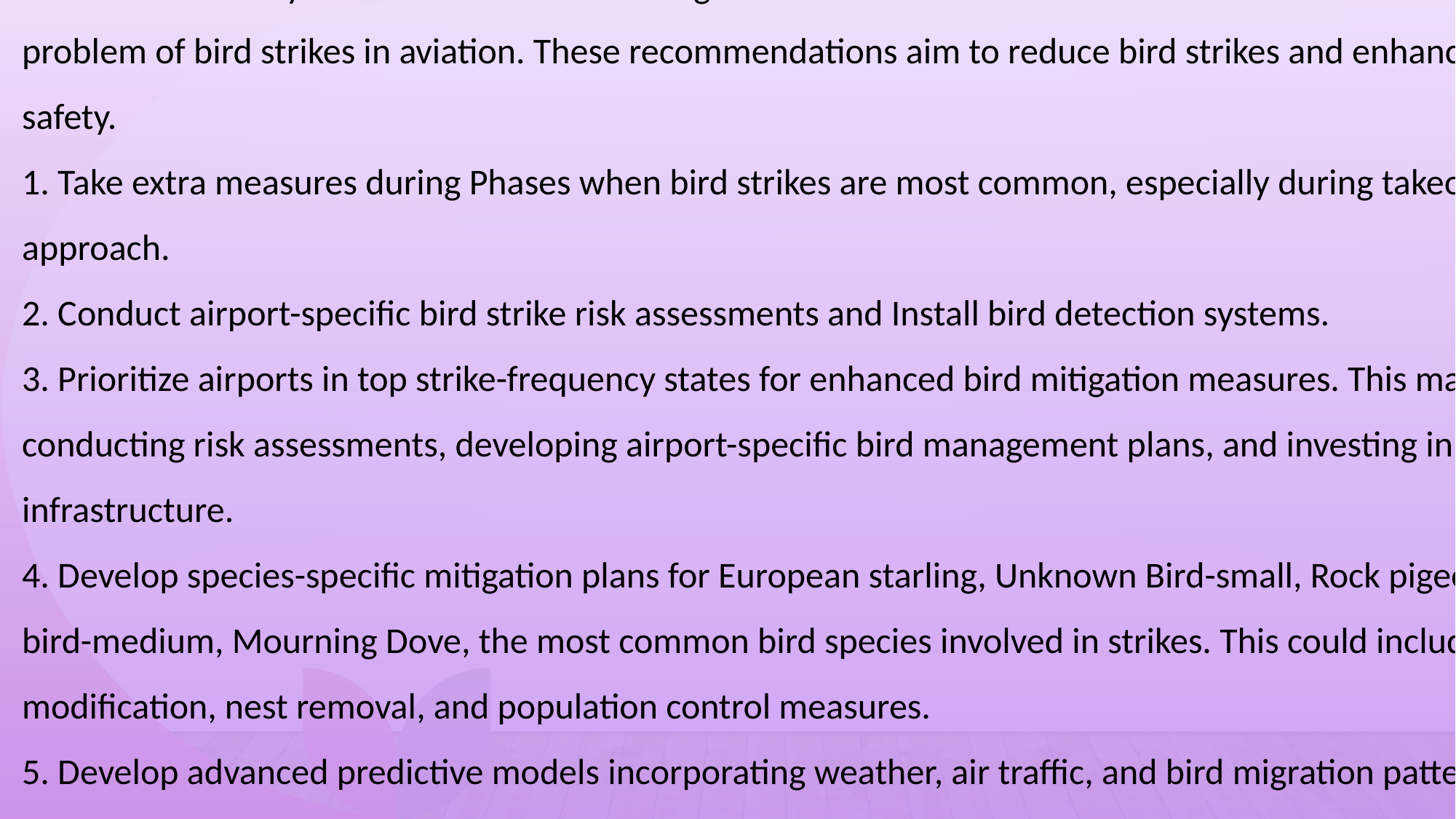

# Recommendation Based on the analysis carried out the following recommendations should be followed in order to help mitigate the problem of bird strikes in aviation. These recommendations aim to reduce bird strikes and enhance aviation safety. 1. Take extra measures during Phases when bird strikes are most common, especially during takeoff, landing, and approach. 2. Conduct airport-specific bird strike risk assessments and Install bird detection systems. 3. Prioritize airports in top strike-frequency states for enhanced bird mitigation measures. This may involve conducting risk assessments, developing airport-specific bird management plans, and investing in bird mitigation infrastructure. 4. Develop species-specific mitigation plans for European starling, Unknown Bird-small, Rock pigeon, Unknown bird-medium, Mourning Dove, the most common bird species involved in strikes. This could include habitat modification, nest removal, and population control measures. 5. Develop advanced predictive models incorporating weather, air traffic, and bird migration patterns.